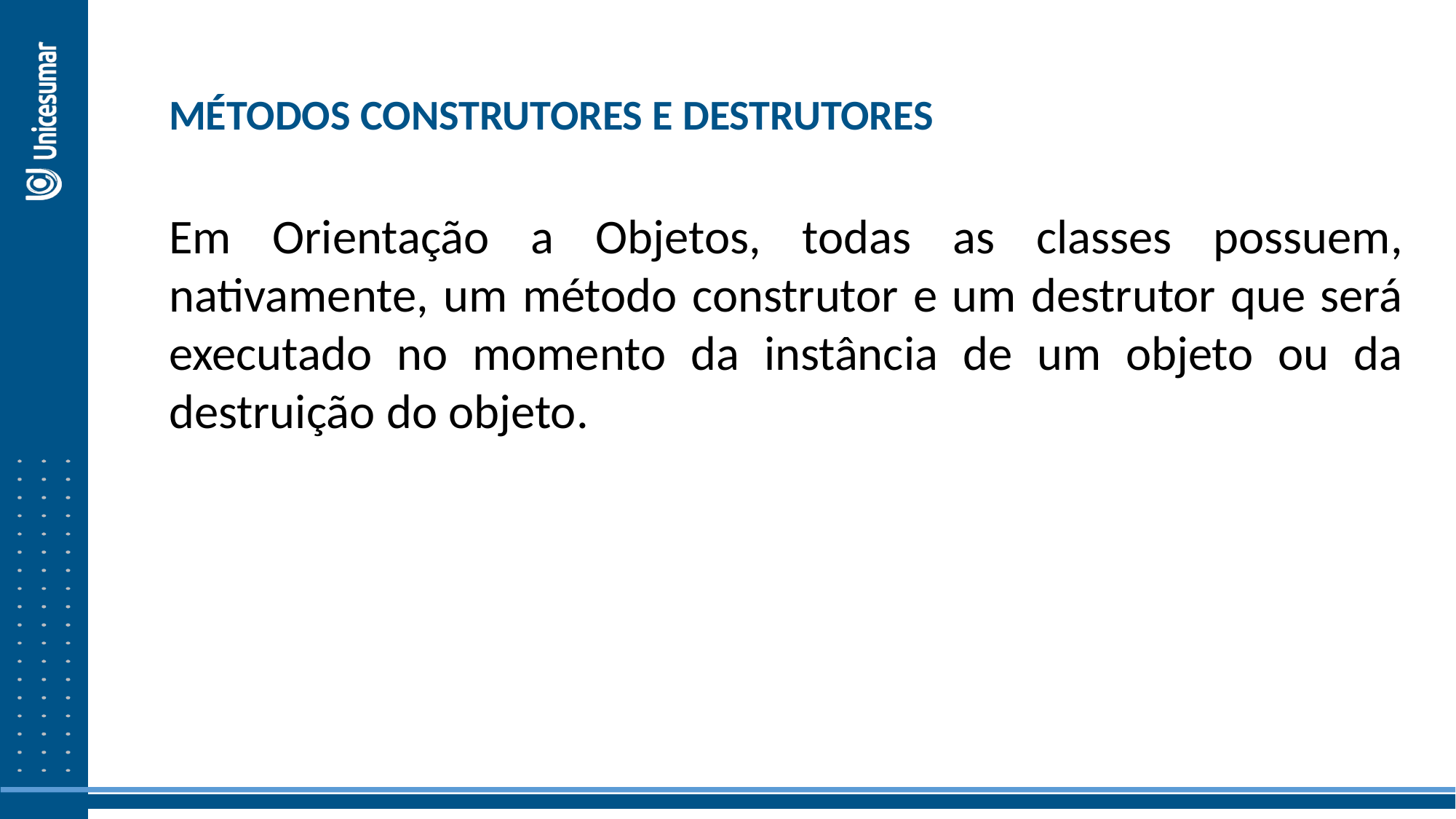

MÉTODOS CONSTRUTORES E DESTRUTORES
Em Orientação a Objetos, todas as classes possuem, nativamente, um método construtor e um destrutor que será executado no momento da instância de um objeto ou da destruição do objeto.